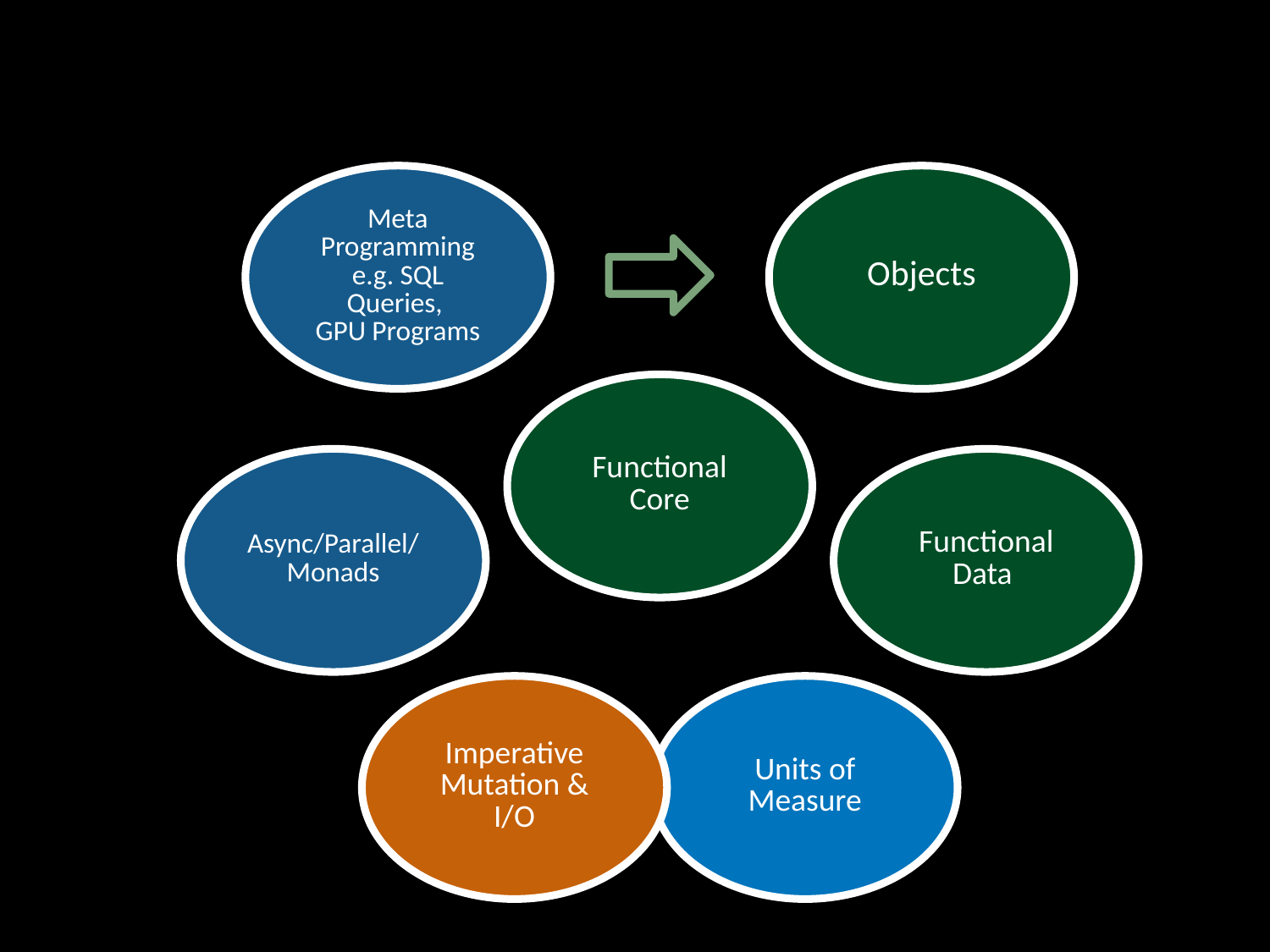

#
Functional Core
Objects
Units of Measure
Imperative Mutation & I/O
Async/Parallel/Monads
Meta Programming
e.g. SQL Queries,
GPU Programs
Functional Data